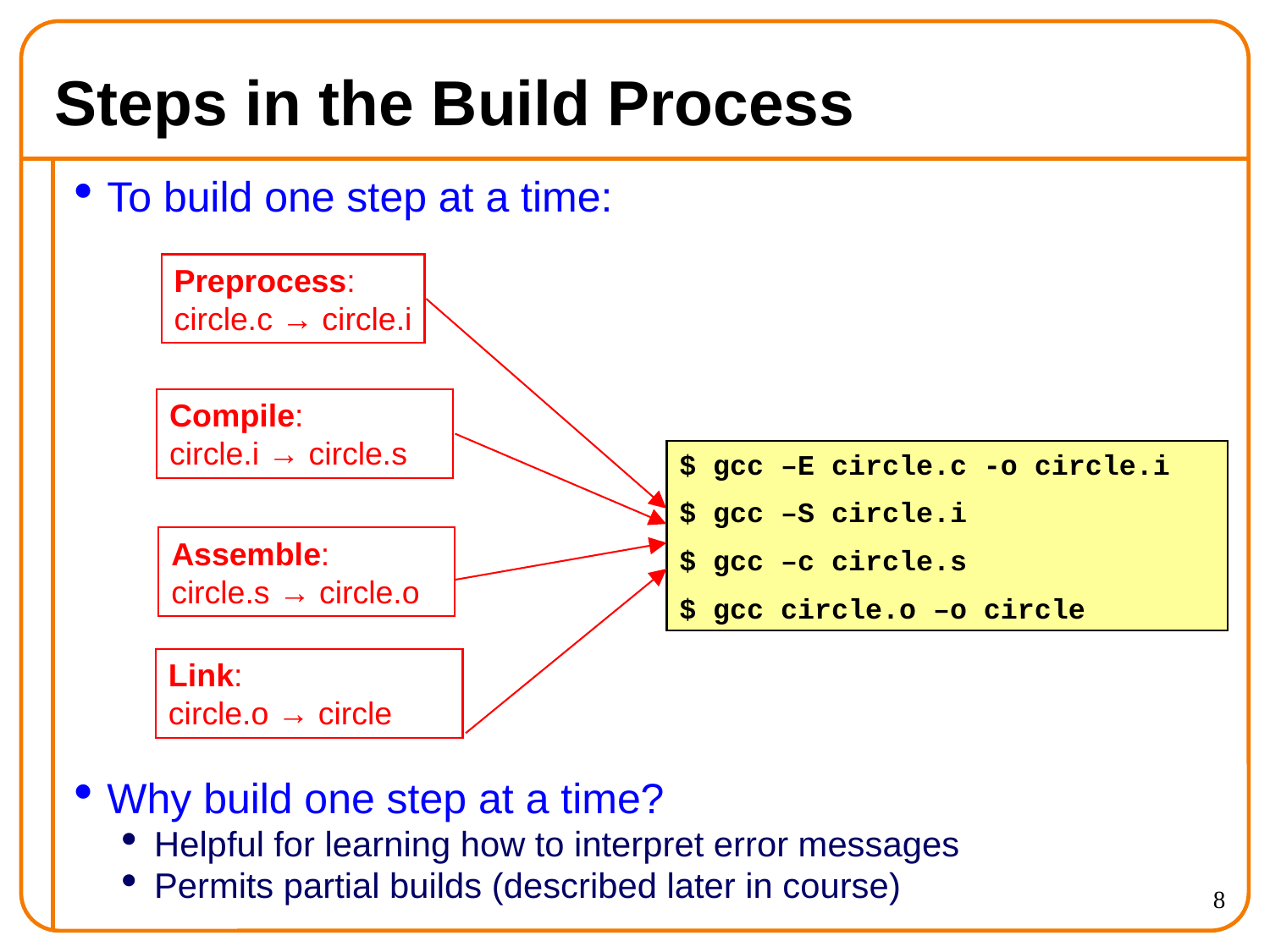

Steps in the Build Process
To build one step at a time:

Why build one step at a time?
Helpful for learning how to interpret error messages
Permits partial builds (described later in course)
Preprocess:
circle.c → circle.i

Compile:
circle.i → circle.s

$ gcc –E circle.c -o circle.i
$ gcc –S circle.i
$ gcc –c circle.s
$ gcc circle.o –o circle
Assemble:
circle.s → circle.o

Link:
circle.o → circle
8